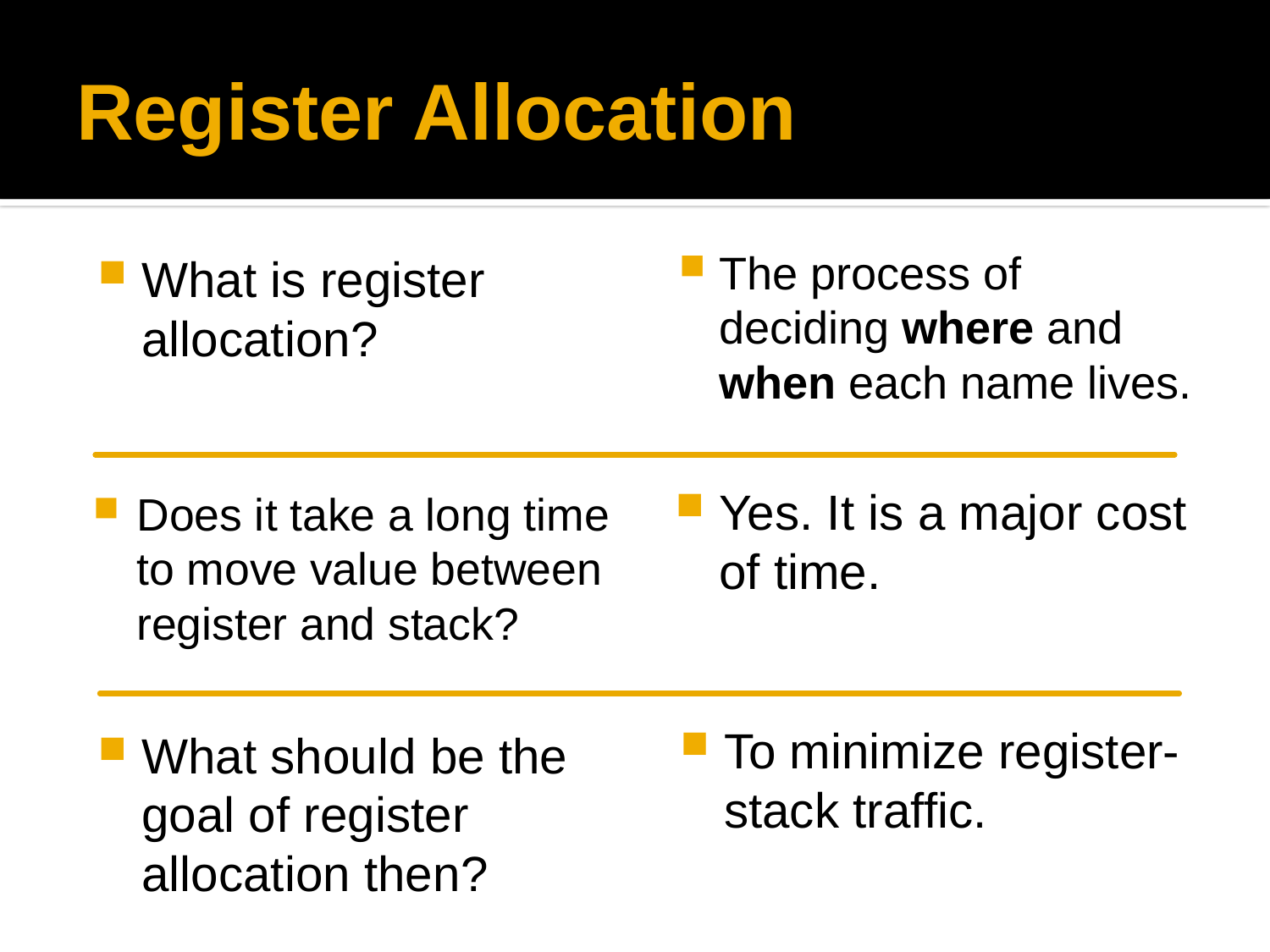

# Register Allocation
The process of deciding where and when each name lives.
What is register allocation?
Yes. It is a major cost of time.
Does it take a long time to move value between register and stack?
To minimize register-stack traffic.
What should be the goal of register allocation then?